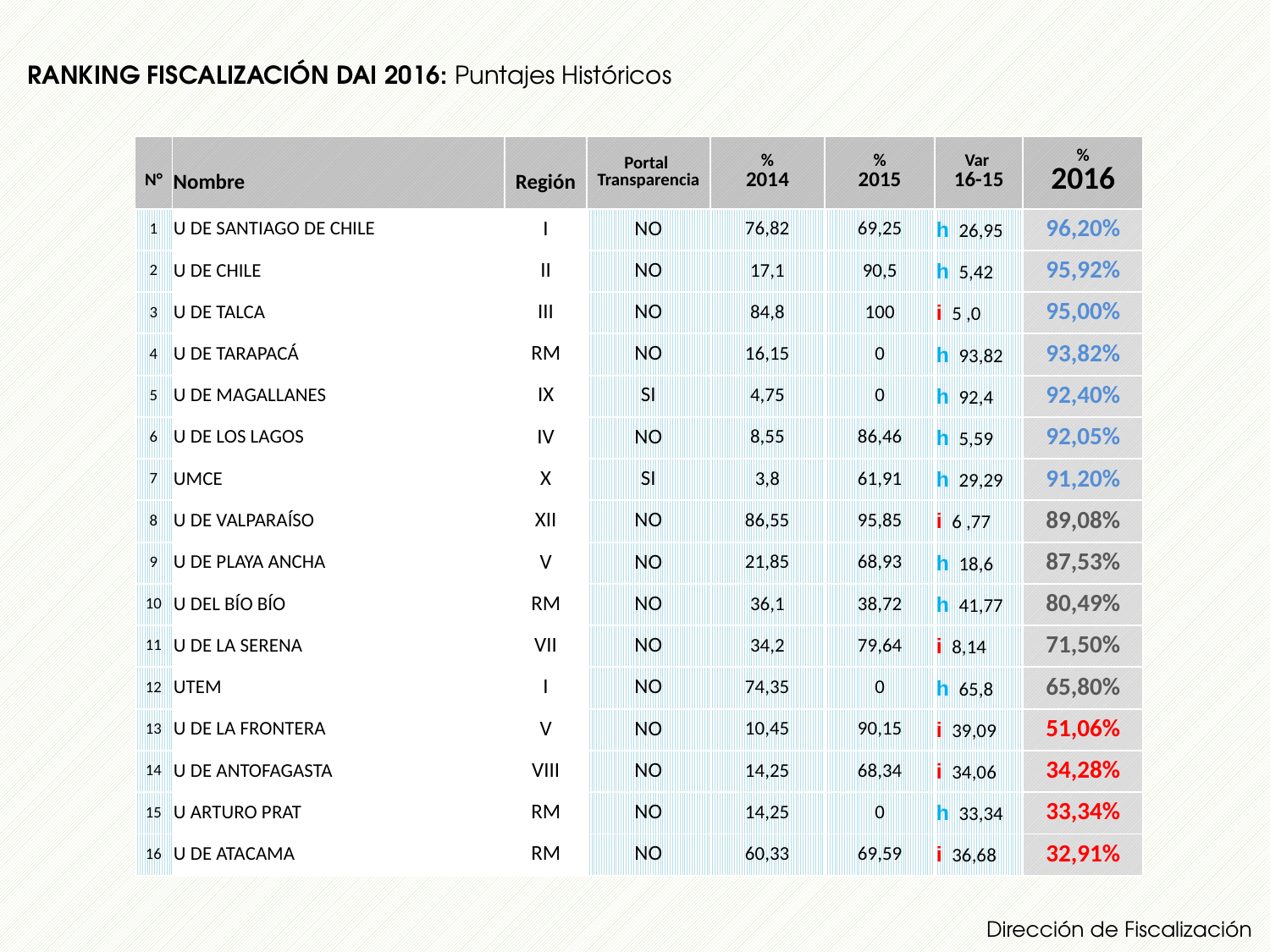

RANKING FISCALIZACIÓN DAI 2016: Puntajes Históricos
| N° | Nombre | Región | Portal Transparencia | % 2014 | % 2015 | Var 16-15 | % 2016 |
| --- | --- | --- | --- | --- | --- | --- | --- |
| 1 | U DE SANTIAGO DE CHILE | I | NO | 76,82 | 69,25 | h 26,95 | 96,20% |
| 2 | U DE CHILE | II | NO | 17,1 | 90,5 | h 5,42 | 95,92% |
| 3 | U DE TALCA | III | NO | 84,8 | 100 | i 5 ,0 | 95,00% |
| 4 | U DE TARAPACÁ | RM | NO | 16,15 | 0 | h 93,82 | 93,82% |
| 5 | U DE MAGALLANES | IX | SI | 4,75 | 0 | h 92,4 | 92,40% |
| 6 | U DE LOS LAGOS | IV | NO | 8,55 | 86,46 | h 5,59 | 92,05% |
| 7 | UMCE | X | SI | 3,8 | 61,91 | h 29,29 | 91,20% |
| 8 | U DE VALPARAÍSO | XII | NO | 86,55 | 95,85 | i 6 ,77 | 89,08% |
| 9 | U DE PLAYA ANCHA | V | NO | 21,85 | 68,93 | h 18,6 | 87,53% |
| 10 | U DEL BÍO BÍO | RM | NO | 36,1 | 38,72 | h 41,77 | 80,49% |
| 11 | U DE LA SERENA | VII | NO | 34,2 | 79,64 | i 8,14 | 71,50% |
| 12 | UTEM | I | NO | 74,35 | 0 | h 65,8 | 65,80% |
| 13 | U DE LA FRONTERA | V | NO | 10,45 | 90,15 | i 39,09 | 51,06% |
| 14 | U DE ANTOFAGASTA | VIII | NO | 14,25 | 68,34 | i 34,06 | 34,28% |
| 15 | U ARTURO PRAT | RM | NO | 14,25 | 0 | h 33,34 | 33,34% |
| 16 | U DE ATACAMA | RM | NO | 60,33 | 69,59 | i 36,68 | 32,91% |
Dirección de Fiscalización